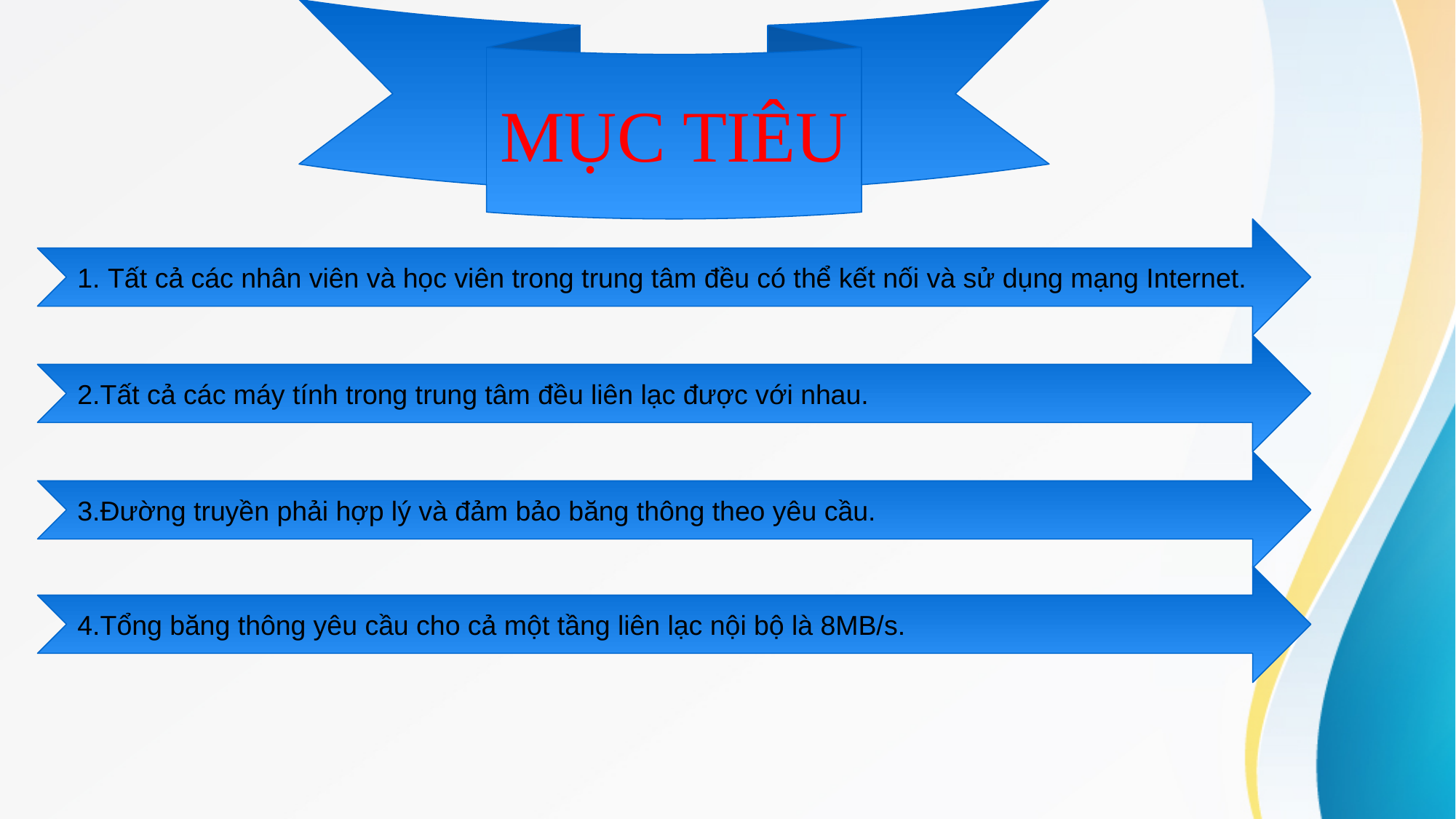

MỤC TIÊU
1. Tất cả các nhân viên và học viên trong trung tâm đều có thể kết nối và sử dụng mạng Internet.
2.Tất cả các máy tính trong trung tâm đều liên lạc được với nhau.
3.Đường truyền phải hợp lý và đảm bảo băng thông theo yêu cầu.
4.Tổng băng thông yêu cầu cho cả một tầng liên lạc nội bộ là 8MB/s.